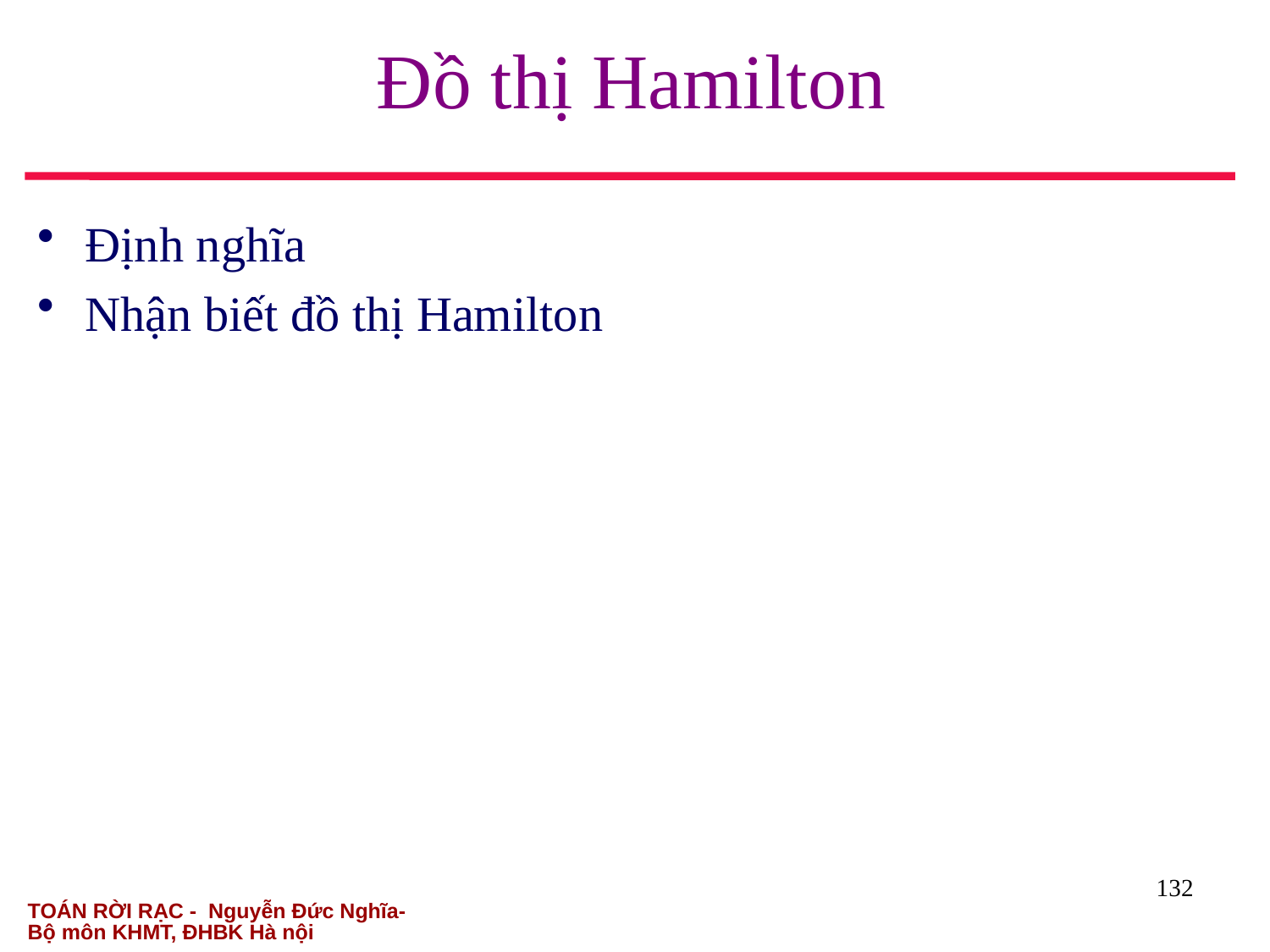

# Đồ thị Hamilton
Định nghĩa
Nhận biết đồ thị Hamilton
132
TOÁN RỜI RẠC -  Nguyễn Đức Nghĩa- Bộ môn KHMT, ĐHBK Hà nội